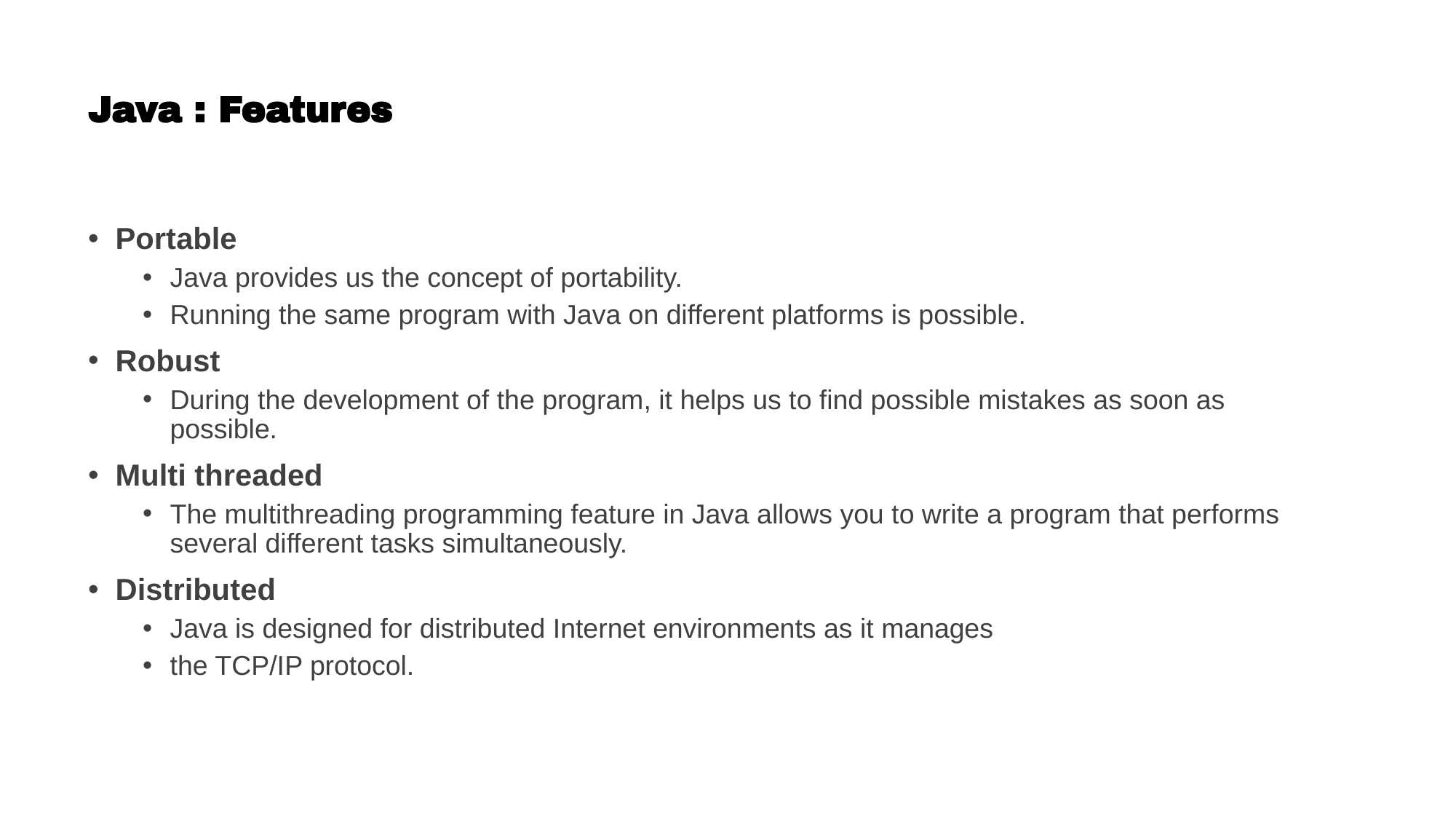

# Java : Features
Portable
Java provides us the concept of portability.
Running the same program with Java on different platforms is possible.
Robust
During the development of the program, it helps us to find possible mistakes as soon as possible.
Multi threaded
The multithreading programming feature in Java allows you to write a program that performs several different tasks simultaneously.
Distributed
Java is designed for distributed Internet environments as it manages
the TCP/IP protocol.